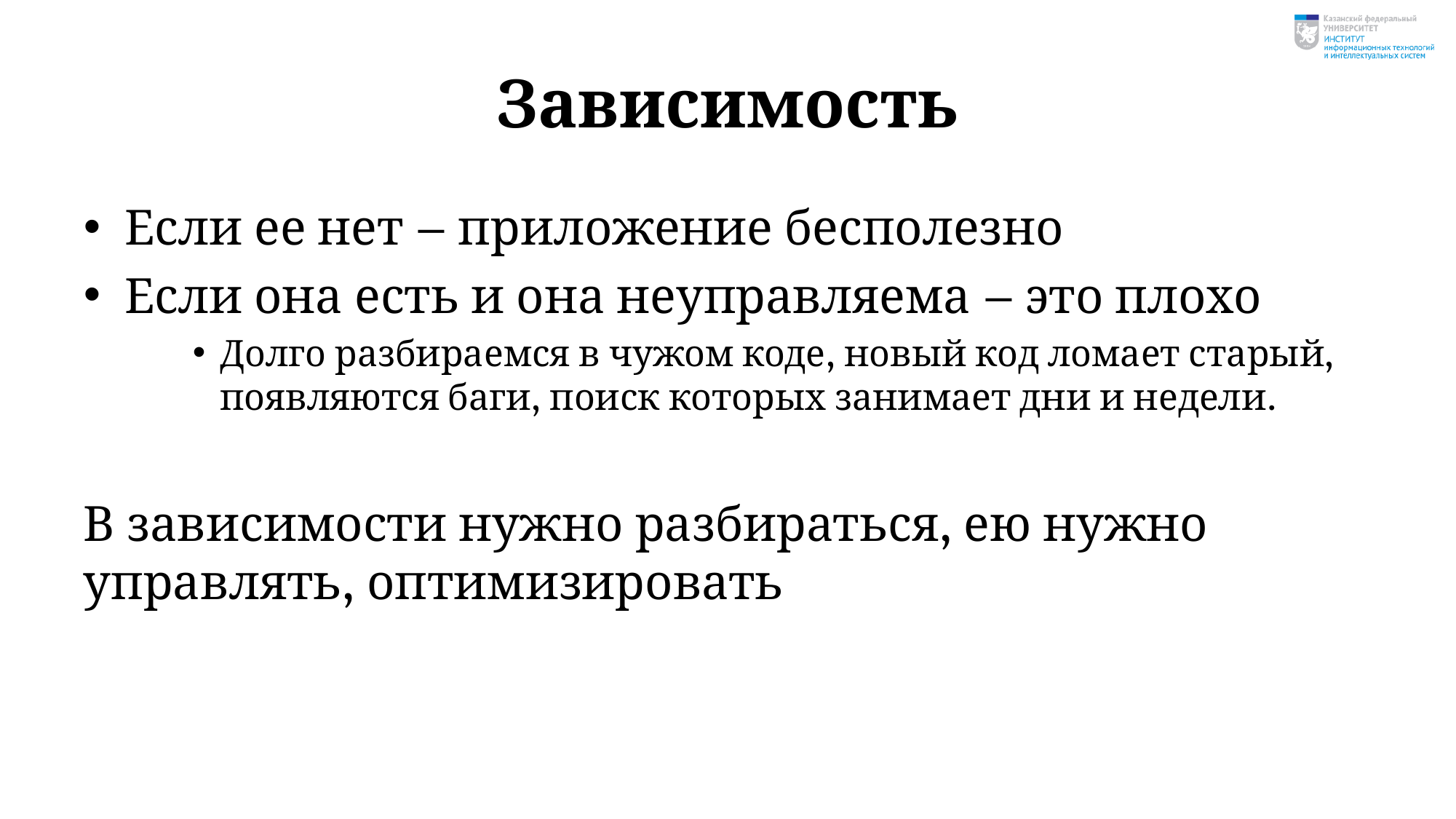

# Зависимость
Если ее нет – приложение бесполезно
Если она есть и она неуправляема – это плохо
Долго разбираемся в чужом коде, новый код ломает старый, появляются баги, поиск которых занимает дни и недели.

В зависимости нужно разбираться, ею нужно управлять, оптимизировать